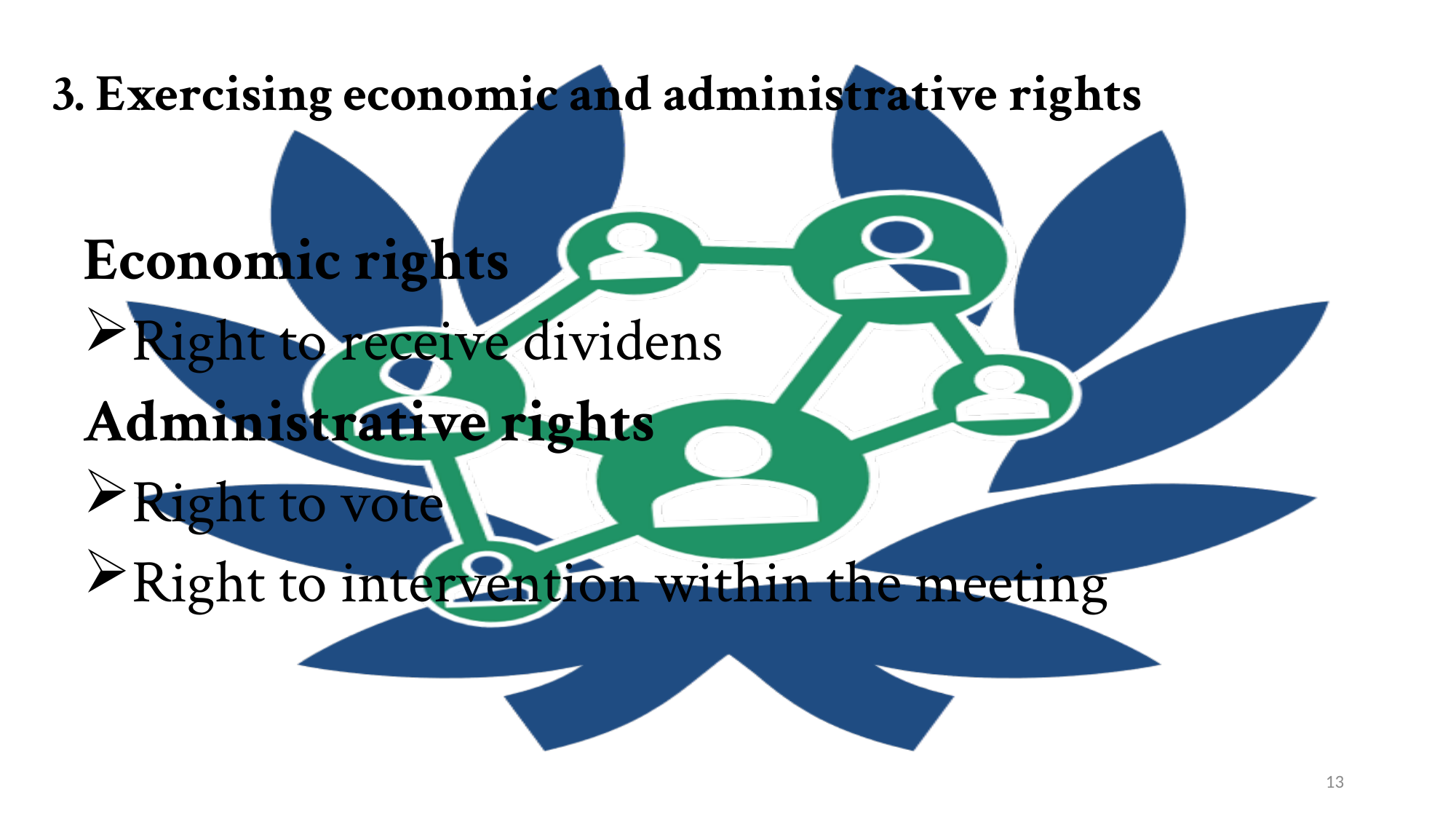

3. Exercising economic and administrative rights
Economic rights
Right to receive dividens
Administrative rights
Right to vote
Right to intervention within the meeting

13